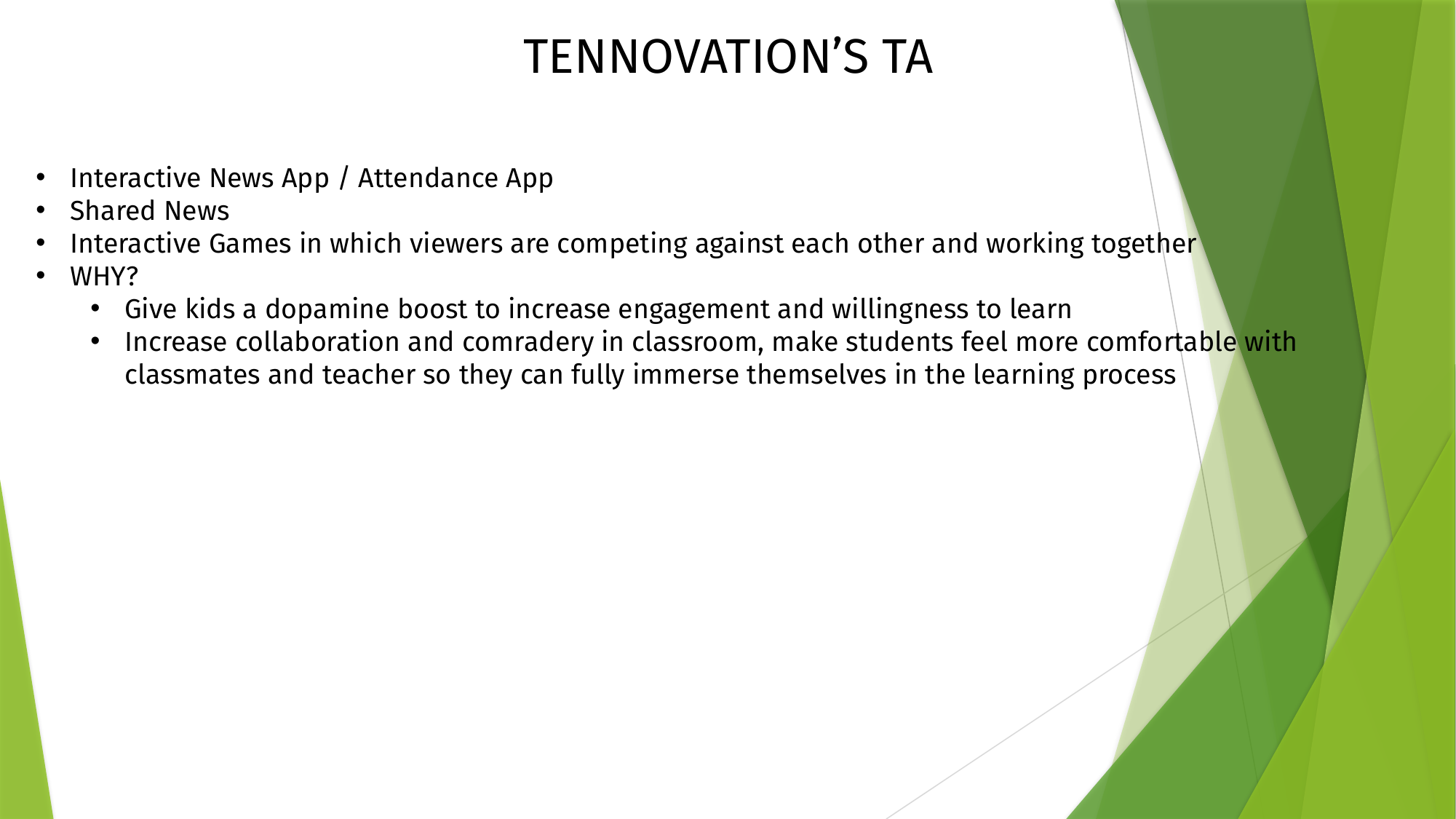

TENNOVATION’S TA
Interactive News App / Attendance App
Shared News
Interactive Games in which viewers are competing against each other and working together
WHY?
Give kids a dopamine boost to increase engagement and willingness to learn
Increase collaboration and comradery in classroom, make students feel more comfortable with classmates and teacher so they can fully immerse themselves in the learning process